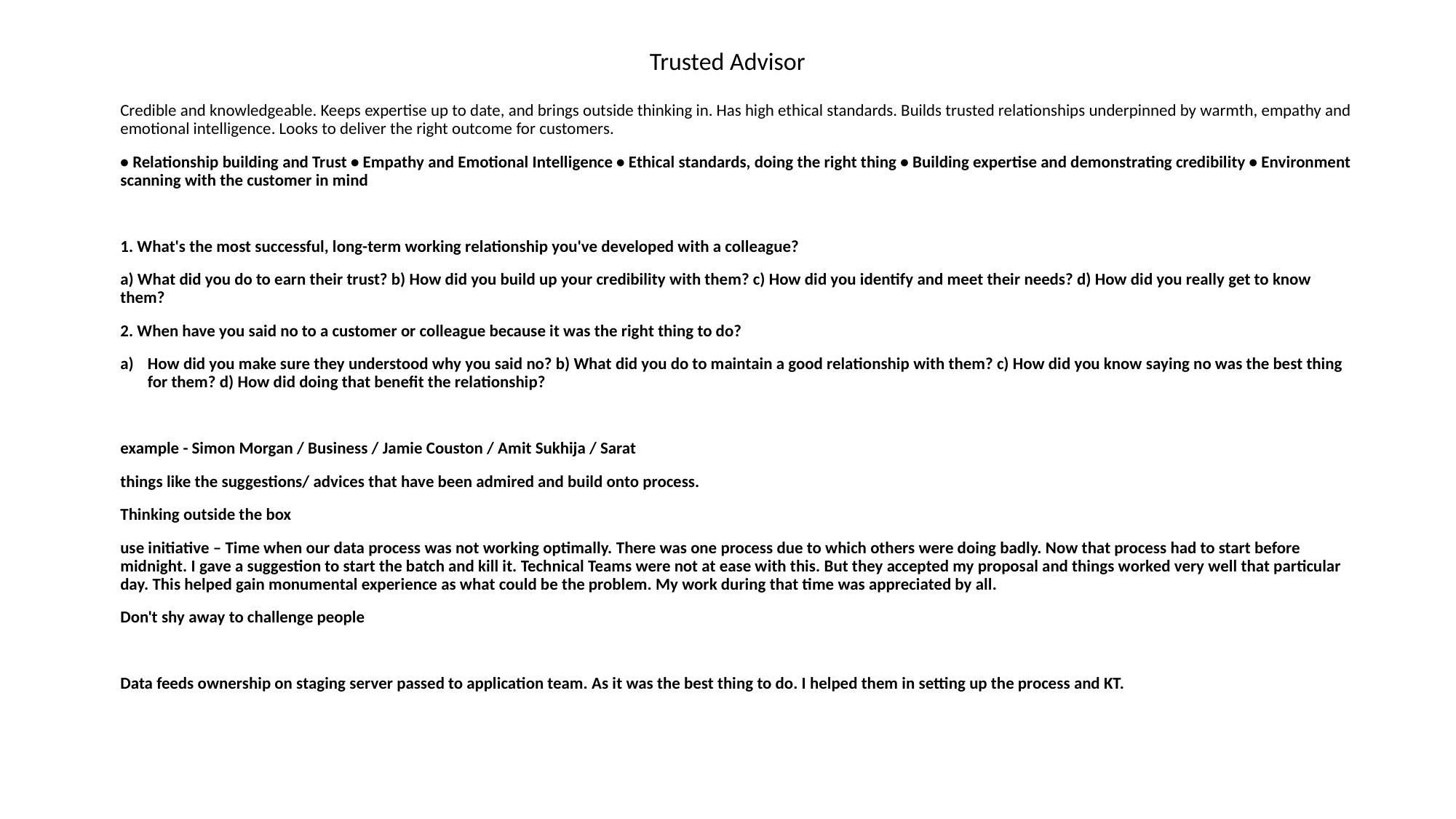

# Trusted Advisor
Credible and knowledgeable. Keeps expertise up to date, and brings outside thinking in. Has high ethical standards. Builds trusted relationships underpinned by warmth, empathy and emotional intelligence. Looks to deliver the right outcome for customers.
• Relationship building and Trust • Empathy and Emotional Intelligence • Ethical standards, doing the right thing • Building expertise and demonstrating credibility • Environment scanning with the customer in mind

1. What's the most successful, long-term working relationship you've developed with a colleague?
a) What did you do to earn their trust? b) How did you build up your credibility with them? c) How did you identify and meet their needs? d) How did you really get to know them?
2. When have you said no to a customer or colleague because it was the right thing to do?
How did you make sure they understood why you said no? b) What did you do to maintain a good relationship with them? c) How did you know saying no was the best thing for them? d) How did doing that benefit the relationship?

example - Simon Morgan / Business / Jamie Couston / Amit Sukhija / Sarat
things like the suggestions/ advices that have been admired and build onto process.
Thinking outside the box
use initiative – Time when our data process was not working optimally. There was one process due to which others were doing badly. Now that process had to start before midnight. I gave a suggestion to start the batch and kill it. Technical Teams were not at ease with this. But they accepted my proposal and things worked very well that particular day. This helped gain monumental experience as what could be the problem. My work during that time was appreciated by all.
Don't shy away to challenge people

Data feeds ownership on staging server passed to application team. As it was the best thing to do. I helped them in setting up the process and KT.